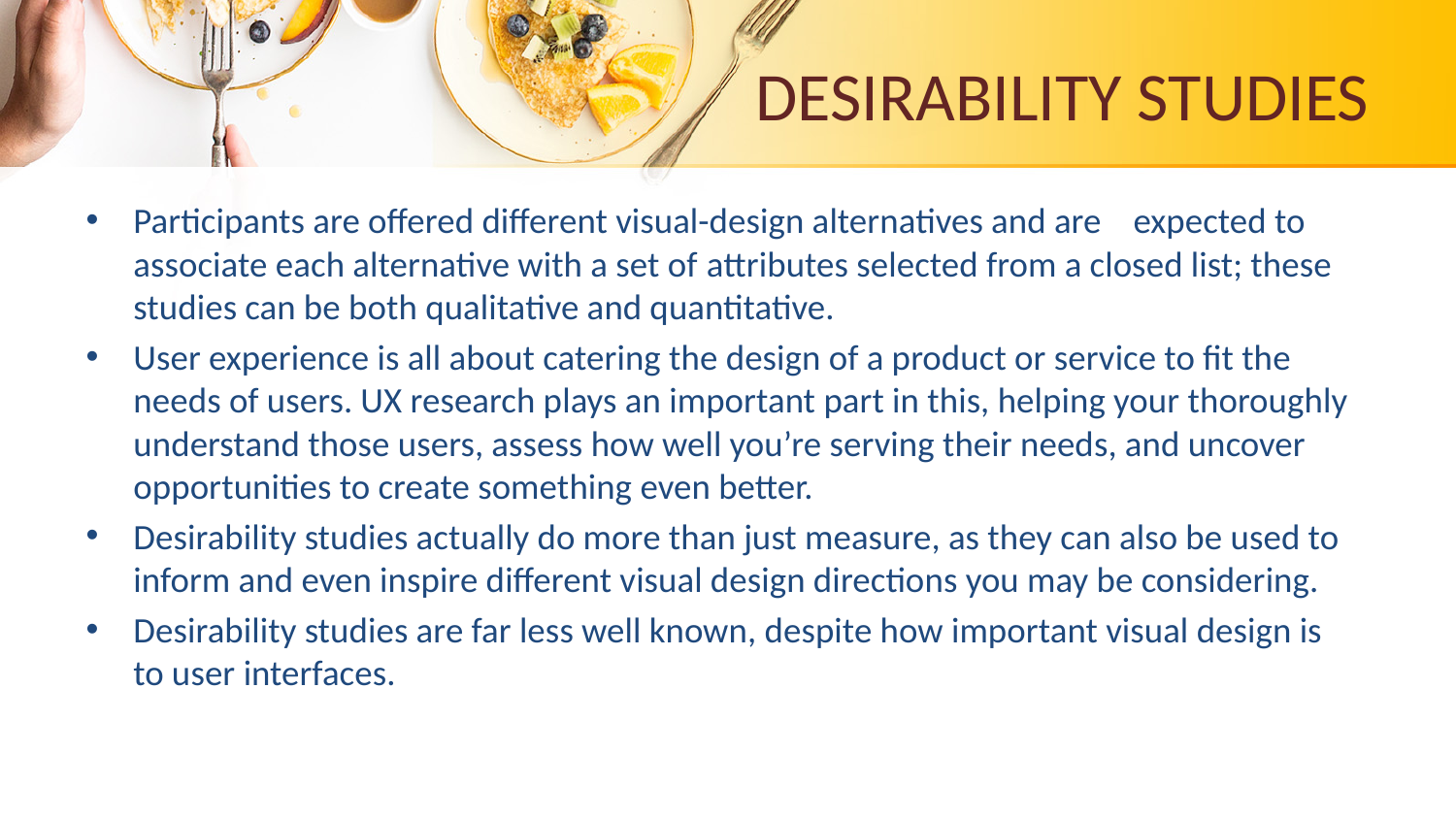

# DESIRABILITY STUDIES
Participants are offered different visual-design alternatives and are    expected to associate each alternative with a set of attributes selected from a closed list; these studies can be both qualitative and quantitative.
User experience is all about catering the design of a product or service to fit the needs of users. UX research plays an important part in this, helping your thoroughly understand those users, assess how well you’re serving their needs, and uncover opportunities to create something even better.
Desirability studies actually do more than just measure, as they can also be used to inform and even inspire different visual design directions you may be considering.
Desirability studies are far less well known, despite how important visual design is to user interfaces.